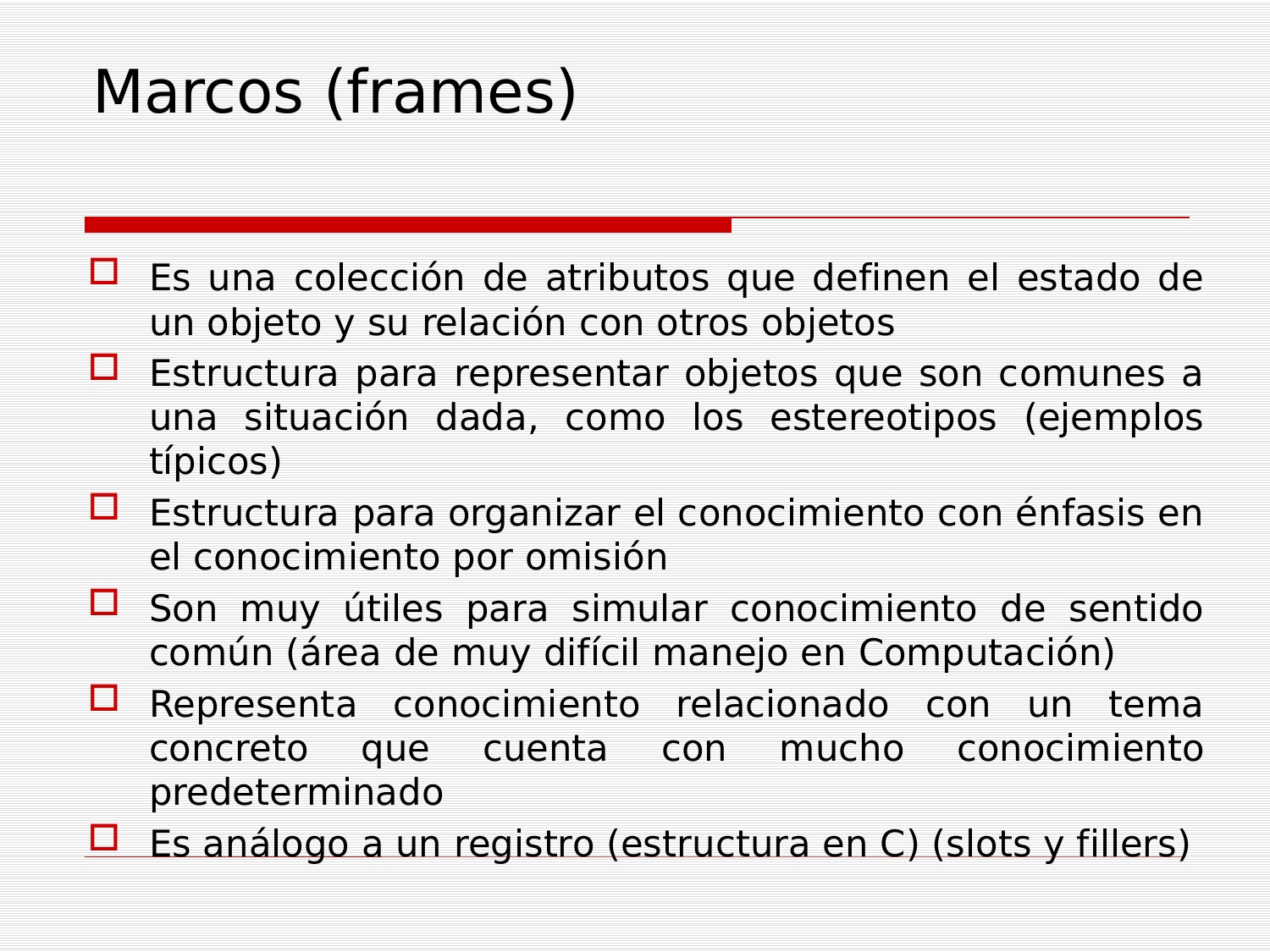

Marcos (frames)
Es una colección de atributos que definen el estado de un objeto y su relación con otros objetos
Estructura para representar objetos que son comunes a una situación dada, como los estereotipos (ejemplos típicos)
Estructura para organizar el conocimiento con énfasis en el conocimiento por omisión
Son muy útiles para simular conocimiento de sentido común (área de muy difícil manejo en Computación)
Representa conocimiento relacionado con un tema concreto que cuenta con mucho conocimiento predeterminado
Es análogo a un registro (estructura en C) (slots y fillers)